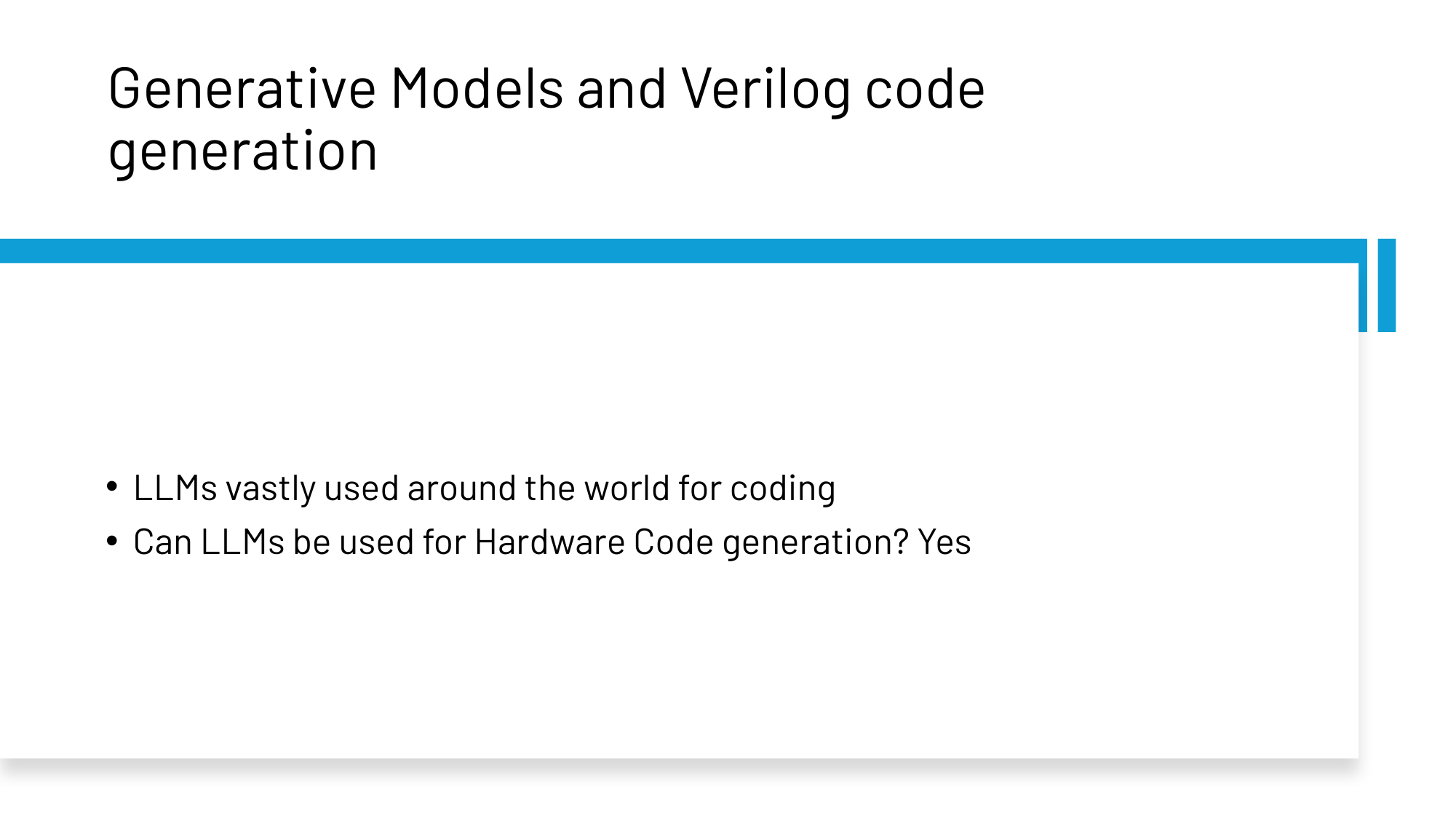

# Generative Models and Verilog code generation

LLMs vastly used around the world for coding
Can LLMs be used for Hardware Code generation? Yes